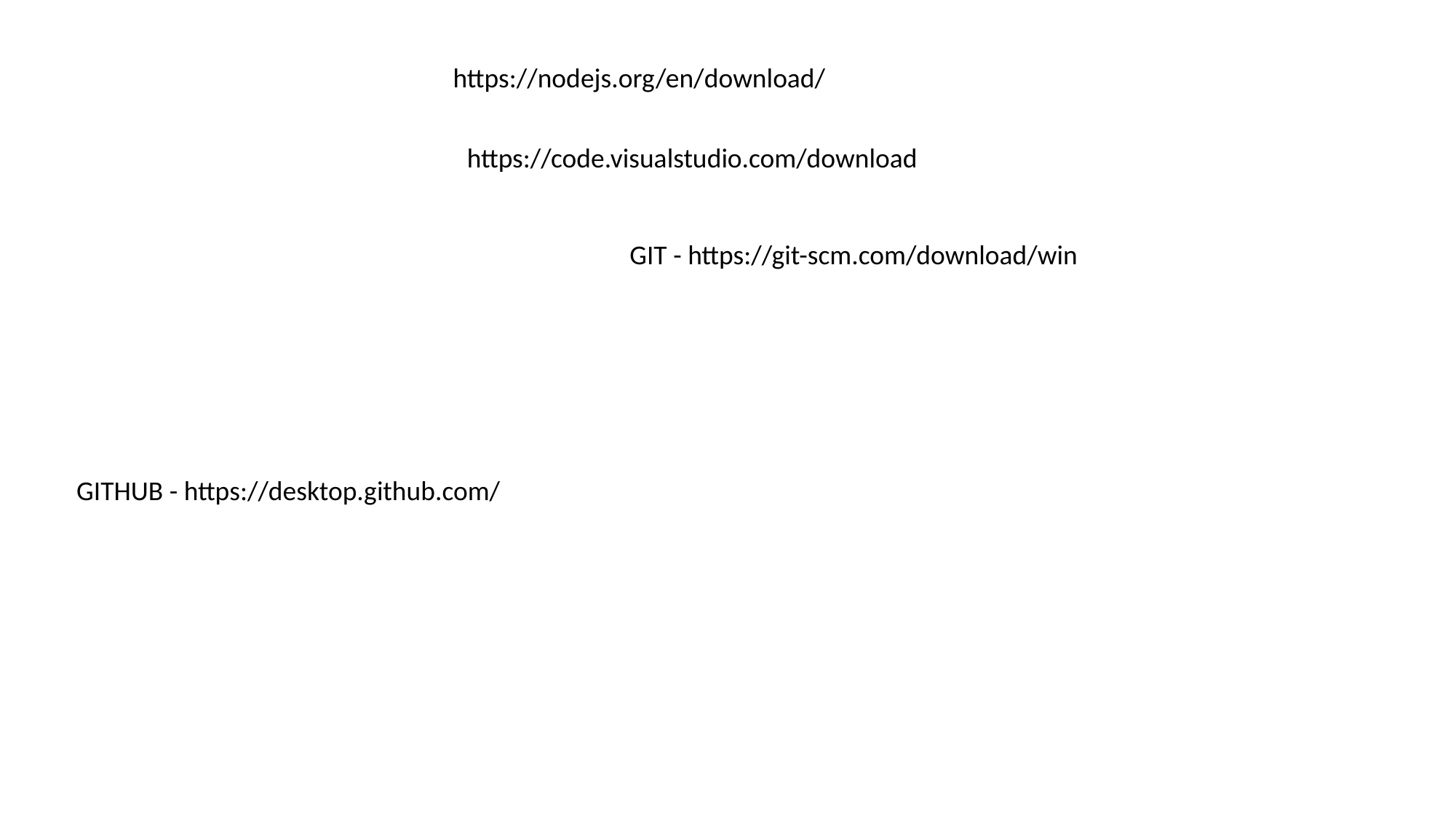

https://nodejs.org/en/download/
https://code.visualstudio.com/download
GIT - https://git-scm.com/download/win
GITHUB - https://desktop.github.com/